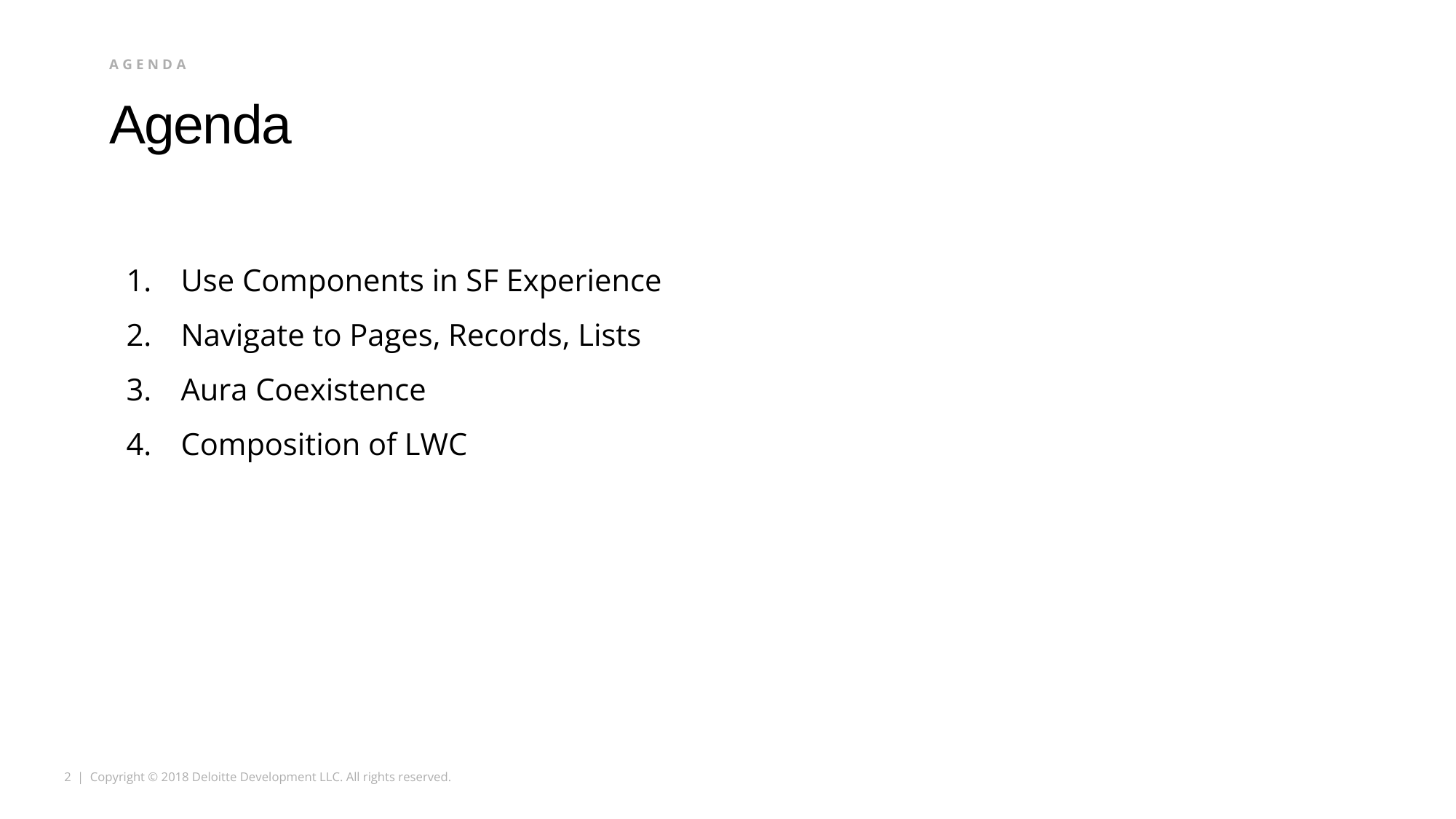

agenda
# Agenda
Use Components in SF Experience
Navigate to Pages, Records, Lists
Aura Coexistence
Composition of LWC